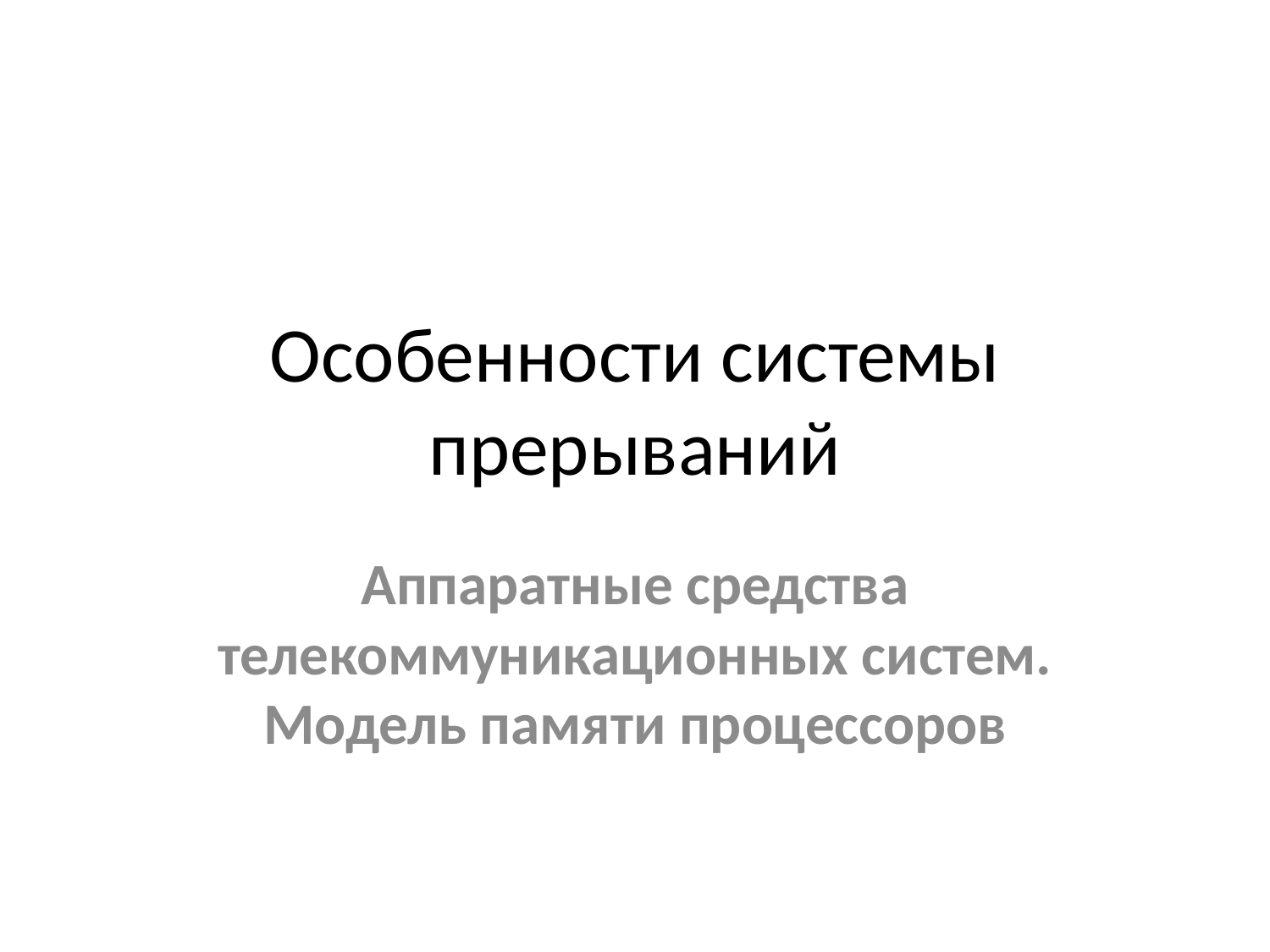

# Особенности системы прерываний
Аппаратные средства телекоммуникационных систем. Модель памяти процессоров